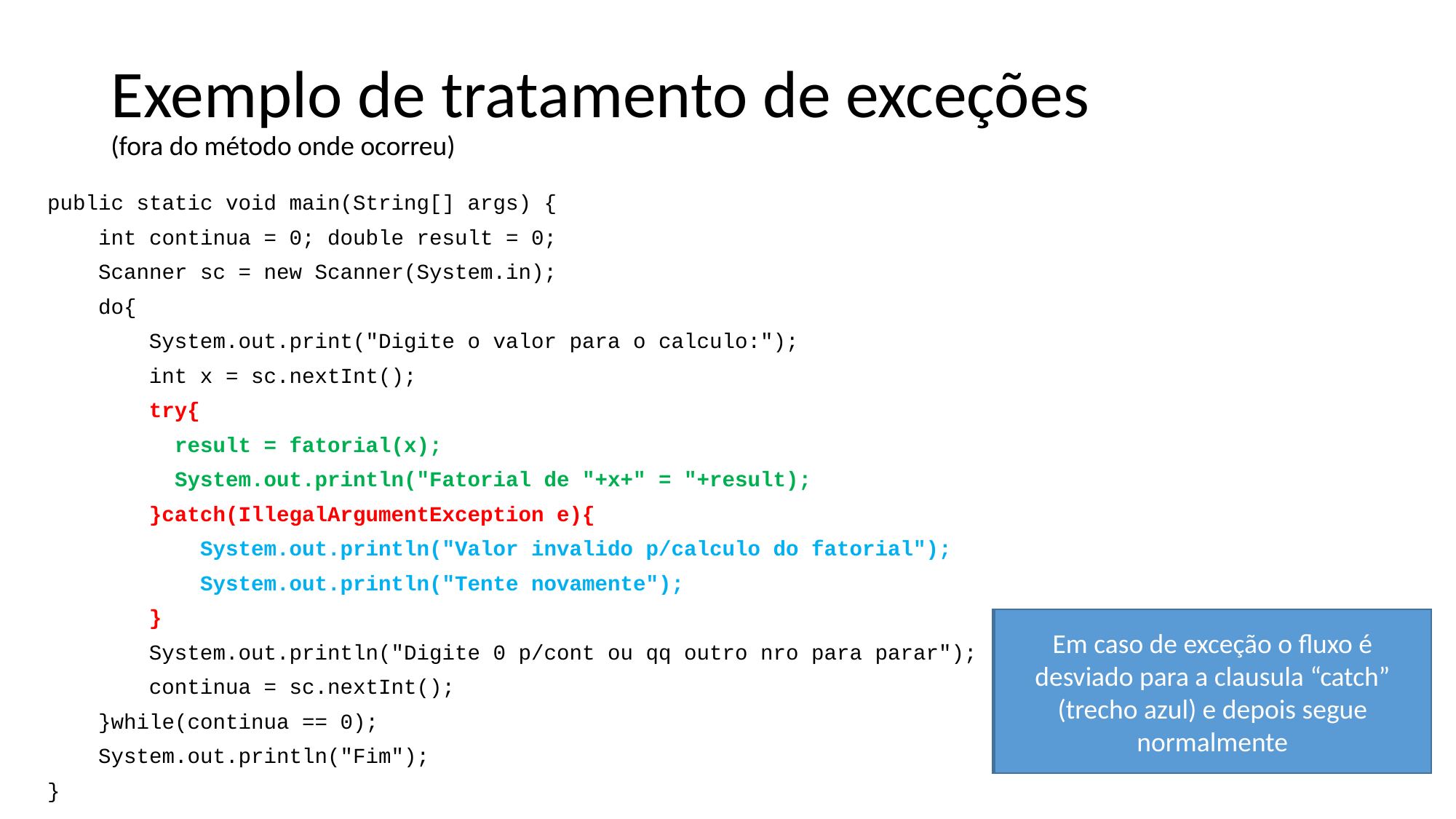

# Exemplo de tratamento de exceções (fora do método onde ocorreu)
public static void main(String[] args) {
    int continua = 0; double result = 0;
    Scanner sc = new Scanner(System.in);
    do{
        System.out.print("Digite o valor para o calculo:");
        int x = sc.nextInt();
        try{
          result = fatorial(x);
          System.out.println("Fatorial de "+x+" = "+result);
        }catch(IllegalArgumentException e){
            System.out.println("Valor invalido p/calculo do fatorial");
            System.out.println("Tente novamente");
        }
        System.out.println("Digite 0 p/cont ou qq outro nro para parar");
        continua = sc.nextInt();
    }while(continua == 0);
    System.out.println("Fim");
}

O sistema tenta executar o trecho em verde ...
Em caso de execução normal o fluxo segue depois da cláusula “catch”
Em caso de exceção o fluxo é desviado para a clausula “catch” (trecho azul) e depois segue normalmente